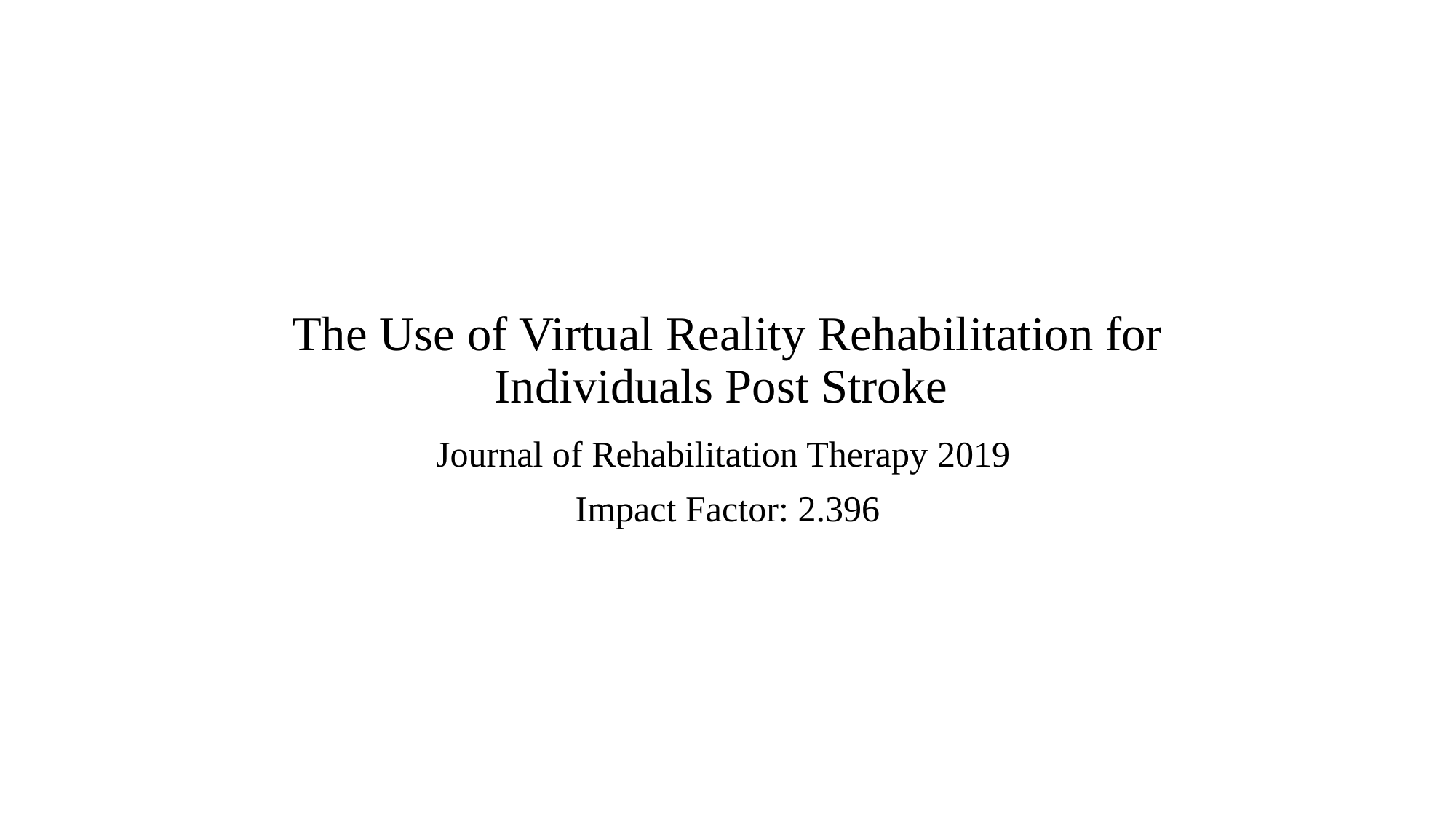

# The Use of Virtual Reality Rehabilitation for Individuals Post Stroke
Journal of Rehabilitation Therapy 2019
Impact Factor: 2.396